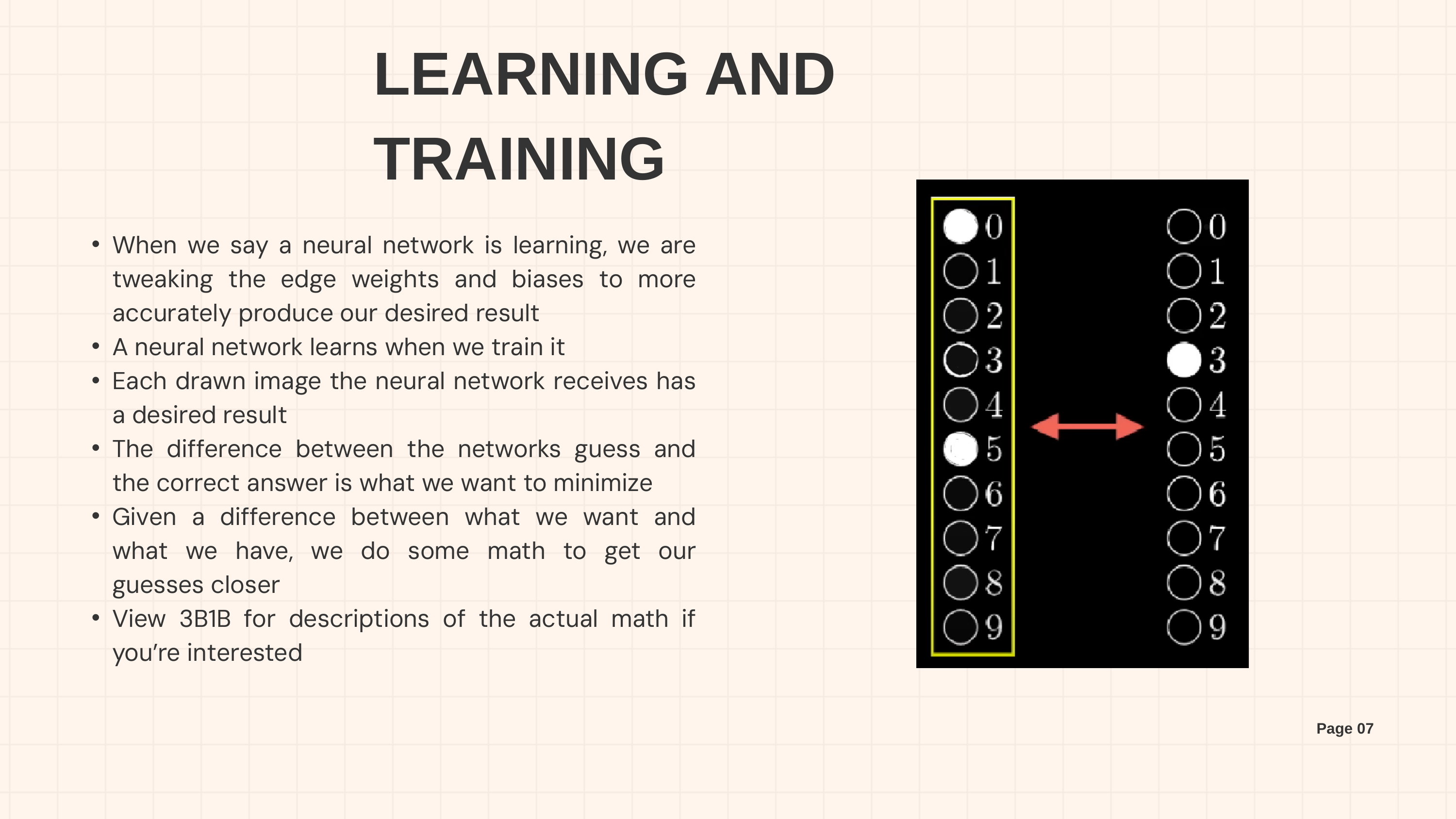

LEARNING AND TRAINING

When we say a neural network is learning, we are tweaking the edge weights and biases to more accurately produce our desired result
A neural network learns when we train it
Each drawn image the neural network receives has a desired result
The difference between the networks guess and the correct answer is what we want to minimize
Given a difference between what we want and what we have, we do some math to get our guesses closer
View 3B1B for descriptions of the actual math if you’re interested
Page 07